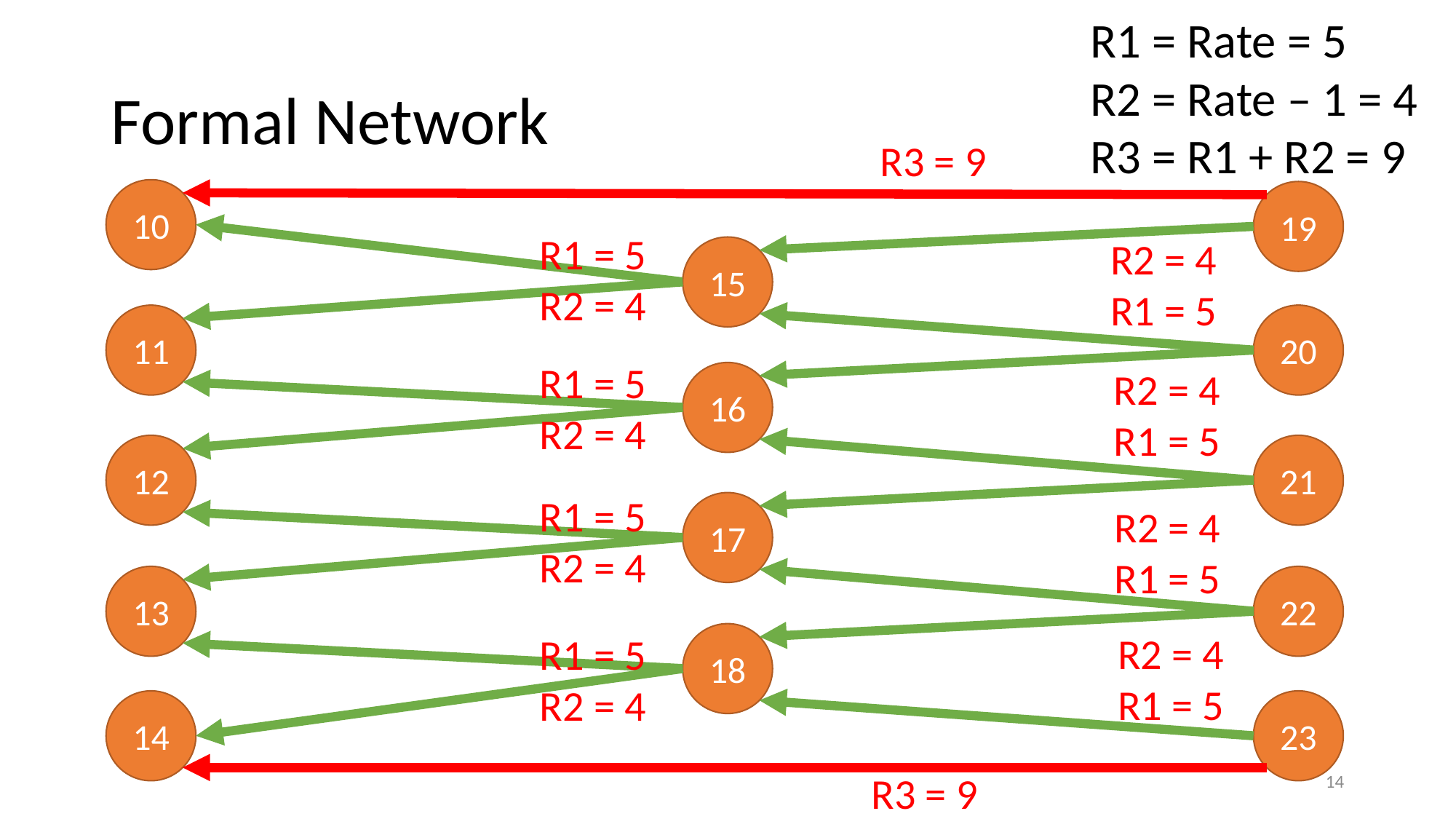

R1 = Rate = 5
R2 = Rate – 1 = 4
R3 = R1 + R2 = 9
# Formal Network
R3 = 9
10
19
R1 = 5
R2 = 4
R2 = 4
R1 = 5
15
11
20
R1 = 5
R2 = 4
R2 = 4
R1 = 5
16
12
21
R1 = 5
R2 = 4
17
R2 = 4
R1 = 5
13
22
R2 = 4
R1 = 5
R1 = 5
R2 = 4
18
14
23
14
R3 = 9